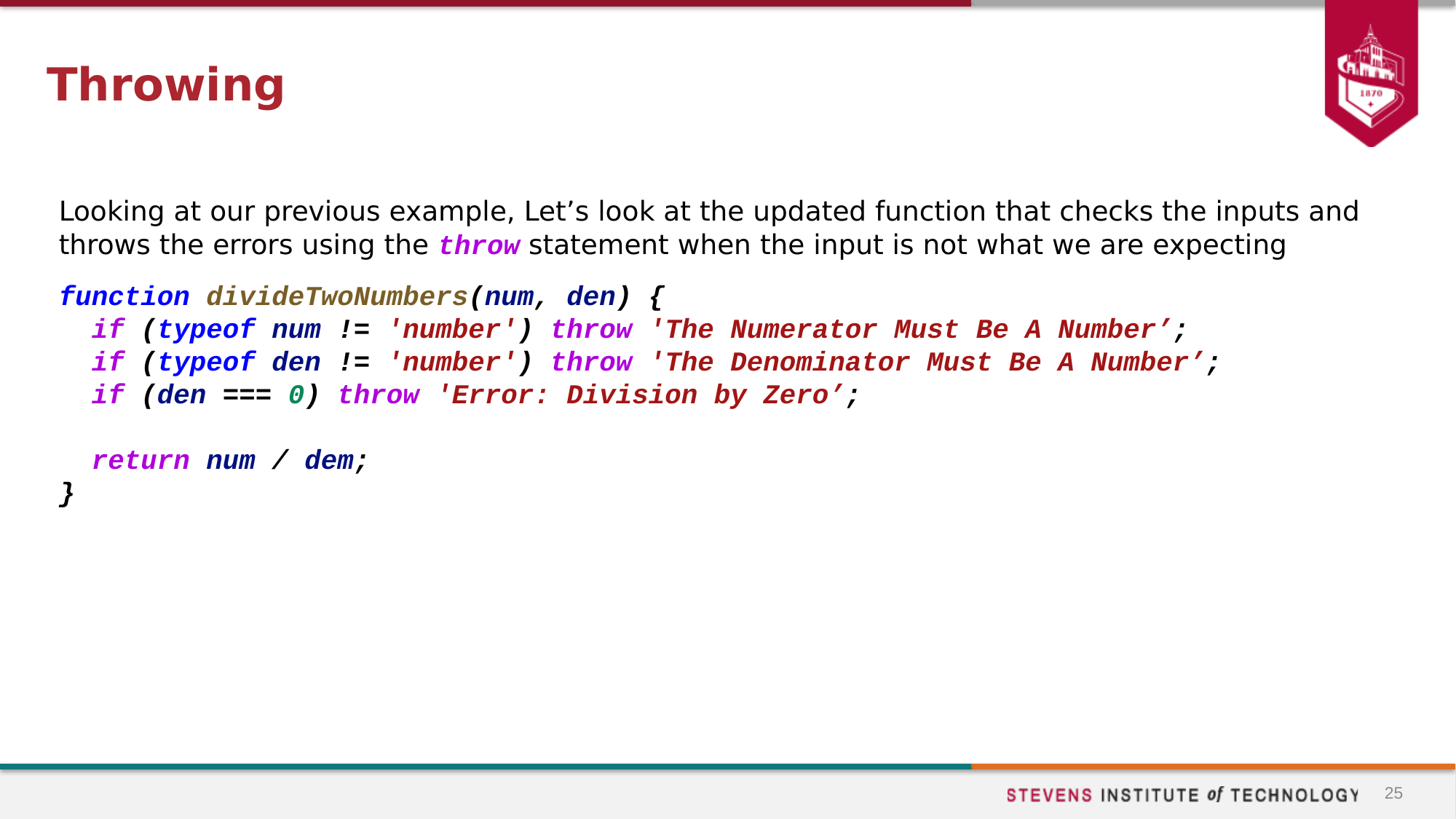

# Throwing
Looking at our previous example, Let’s look at the updated function that checks the inputs and throws the errors using the throw statement when the input is not what we are expecting
function divideTwoNumbers(num, den) {
  if (typeof num != 'number') throw 'The Numerator Must Be A Number’;
  if (typeof den != 'number') throw 'The Denominator Must Be A Number’;
  if (den === 0) throw 'Error: Division by Zero’;
  return num / dem;
}

25